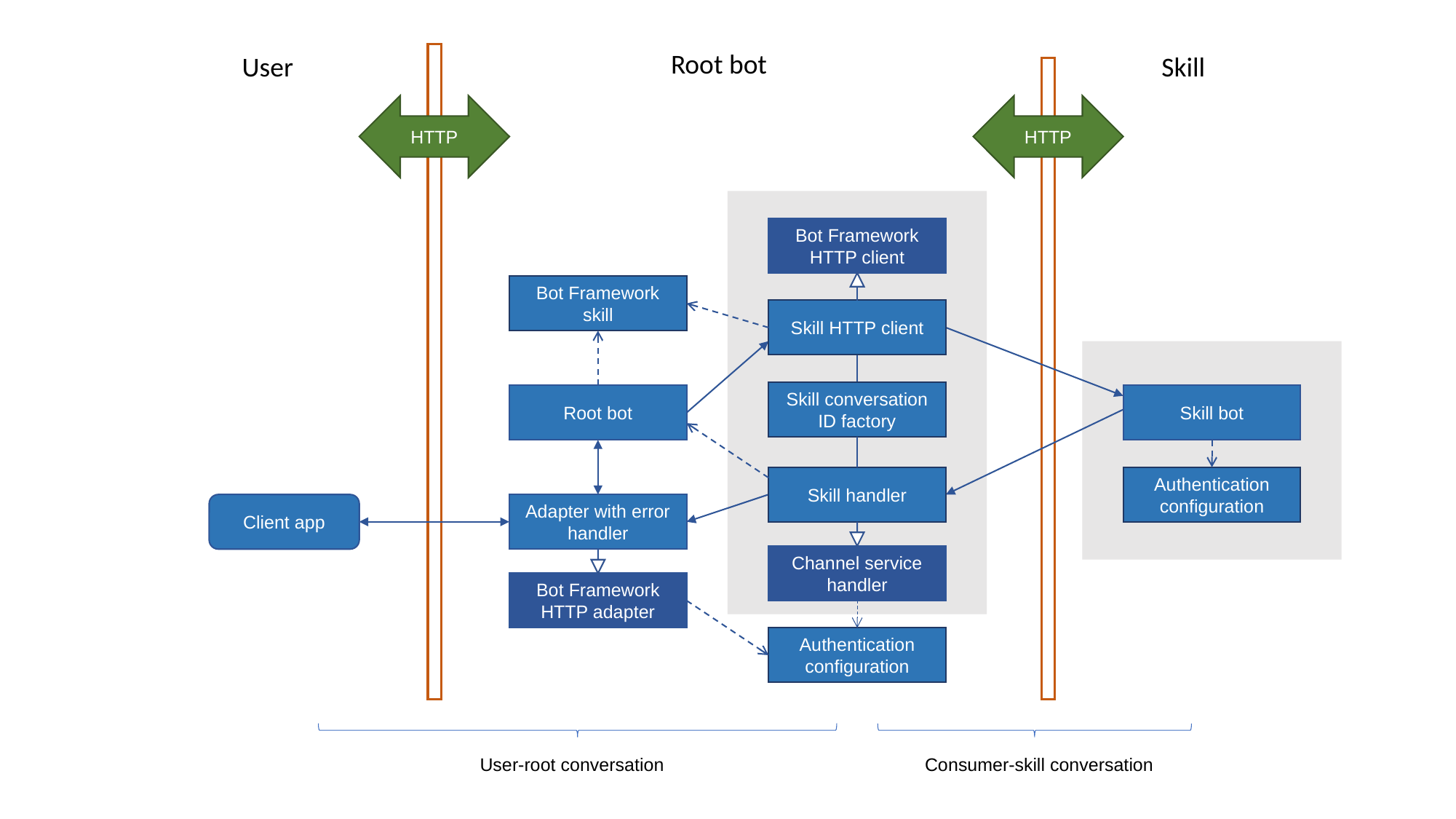

Root bot
User

Skill

HTTP
HTTP

Bot Framework HTTP client

Bot Framework skill
Skill HTTP client

Skill conversation ID factory
Skill bot
Root bot
Skill handler
Authentication configuration

Client app
Adapter with error
handler

Channel service handler

Bot Framework HTTP adapter

Authentication configuration
User-root conversation
Consumer-skill conversation